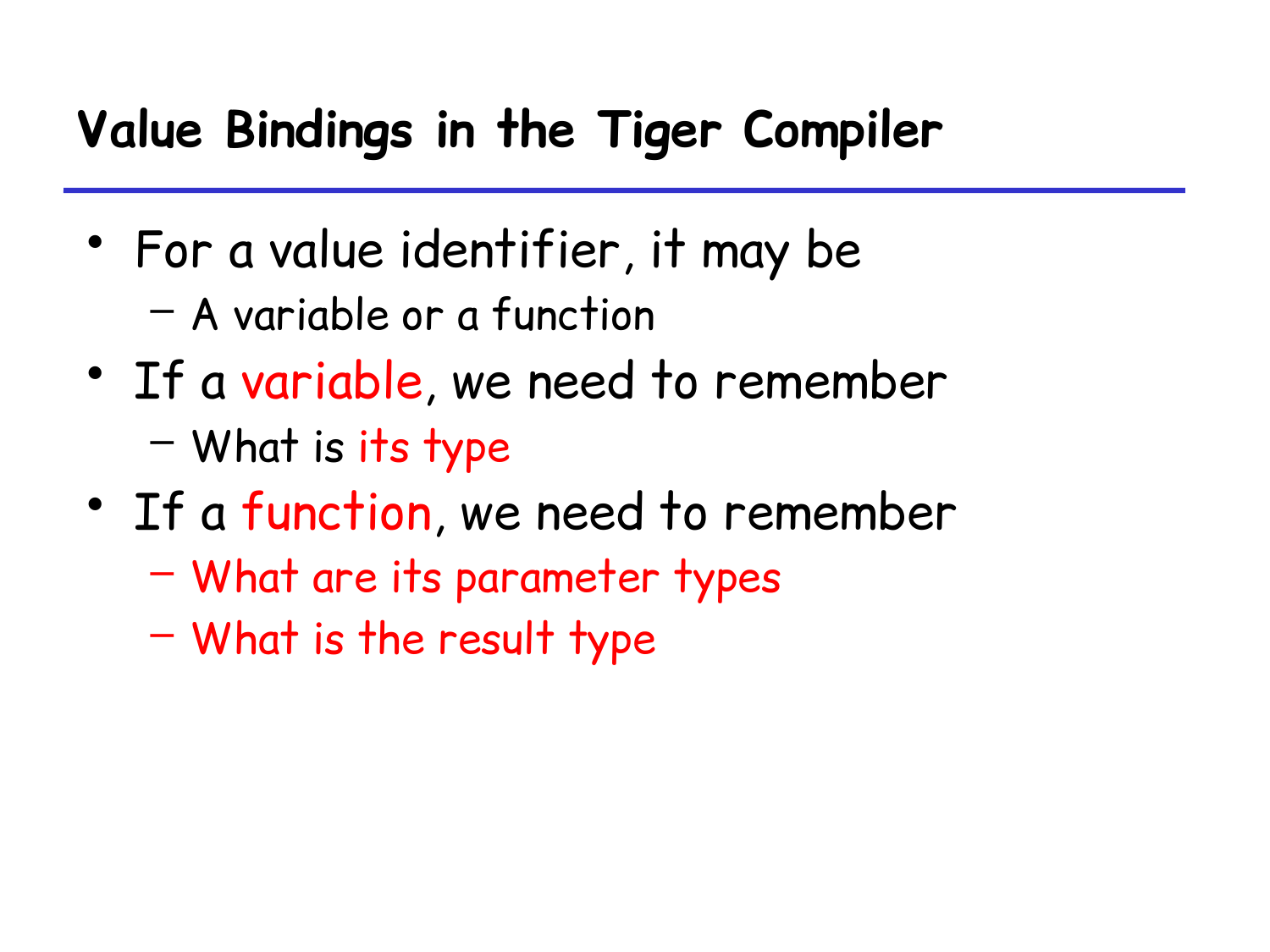

# Value Bindings in the Tiger Compiler
For a value identifier, it may be
A variable or a function
If a variable, we need to remember
What is its type
If a function, we need to remember
What are its parameter types
What is the result type

8